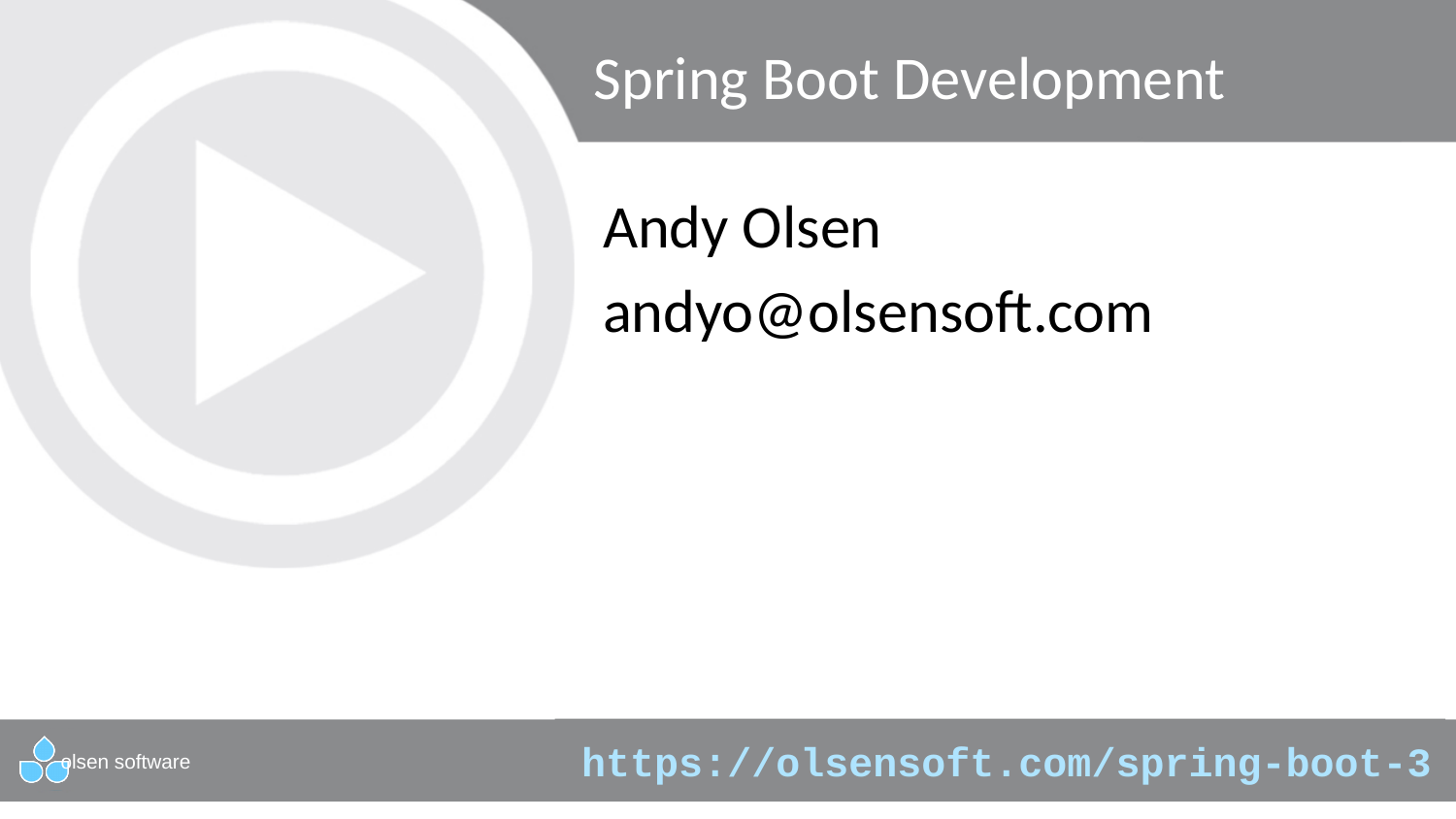

# Spring Boot Development
Andy Olsen
andyo@olsensoft.com
https://olsensoft.com/spring-boot-3